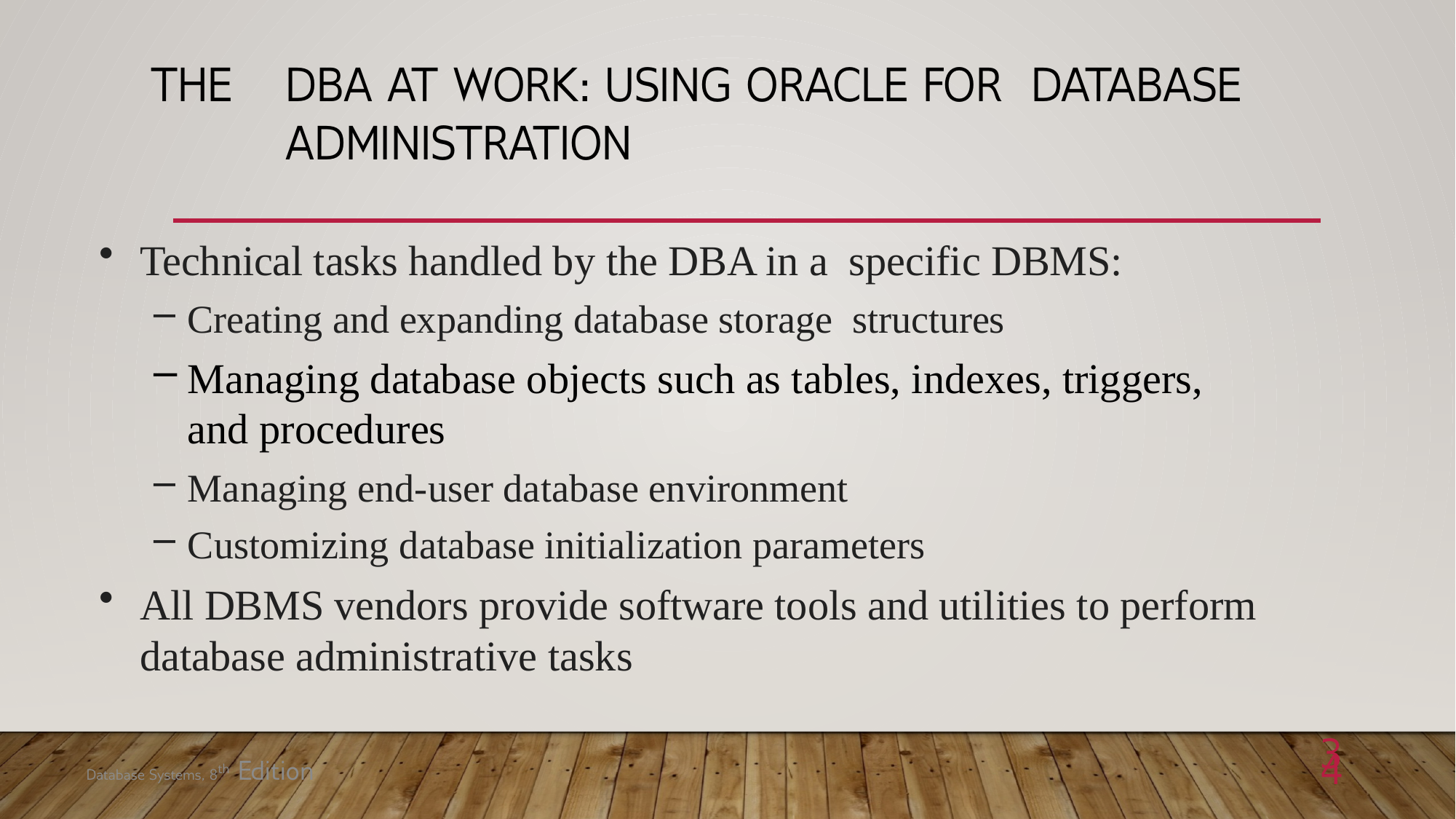

# The	DBA at Work: Using Oracle for  Database Administration
Technical tasks handled by the DBA in a  specific DBMS:
Creating and expanding database storage  structures
Managing database objects such as tables, indexes, triggers, and procedures
Managing end-user database environment
Customizing database initialization parameters
All DBMS vendors provide software tools and utilities to perform  database administrative tasks
34
Database Systems, 8th Edition